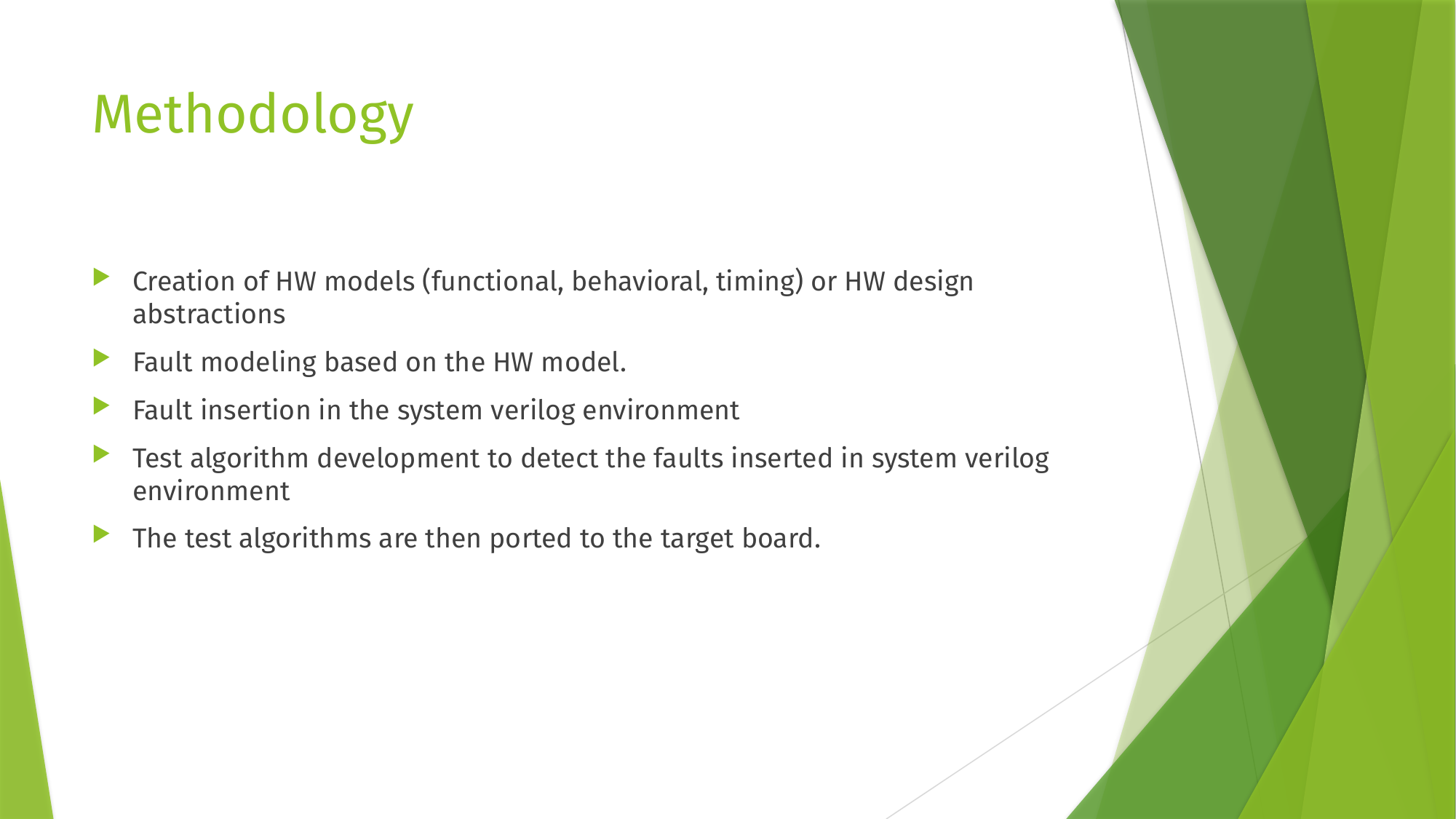

# Methodology
Creation of HW models (functional, behavioral, timing) or HW design abstractions
Fault modeling based on the HW model.
Fault insertion in the system verilog environment
Test algorithm development to detect the faults inserted in system verilog environment
The test algorithms are then ported to the target board.